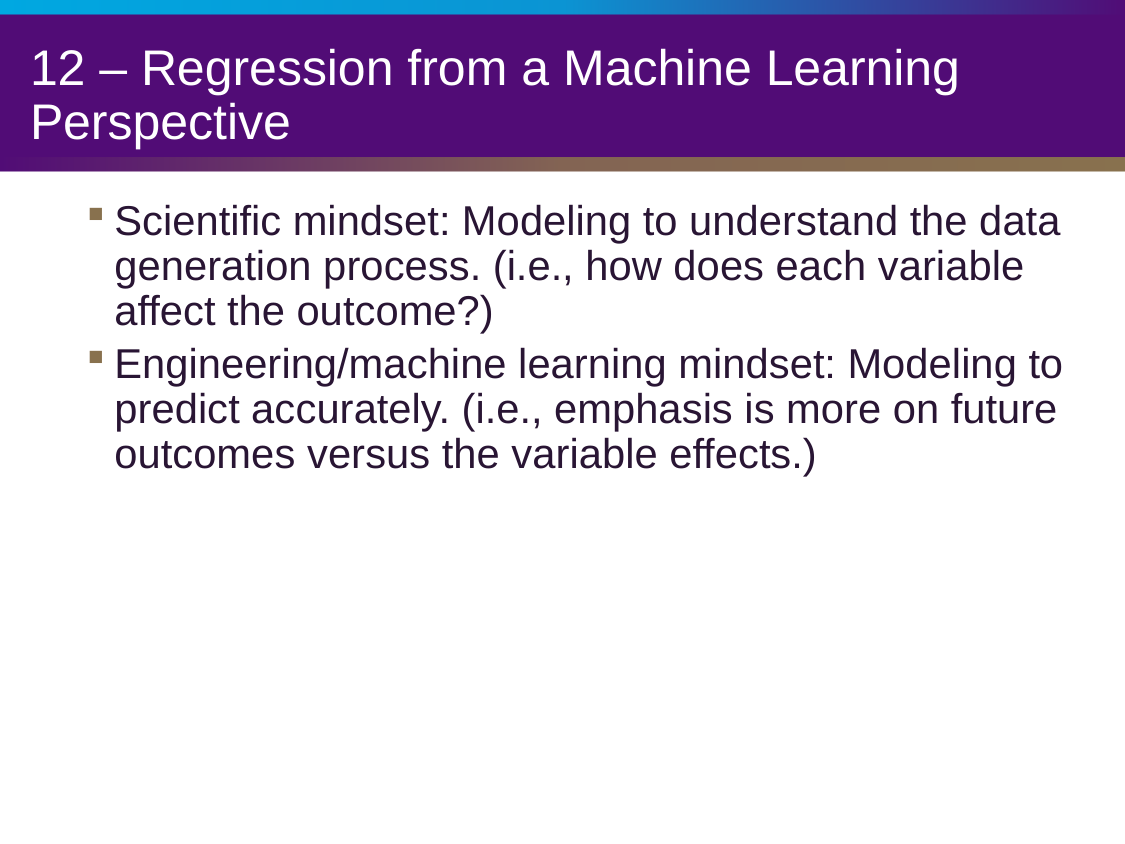

# 12 – Regression from a Machine Learning Perspective
Scientific mindset: Modeling to understand the data generation process. (i.e., how does each variable affect the outcome?)
Engineering/machine learning mindset: Modeling to predict accurately. (i.e., emphasis is more on future outcomes versus the variable effects.)